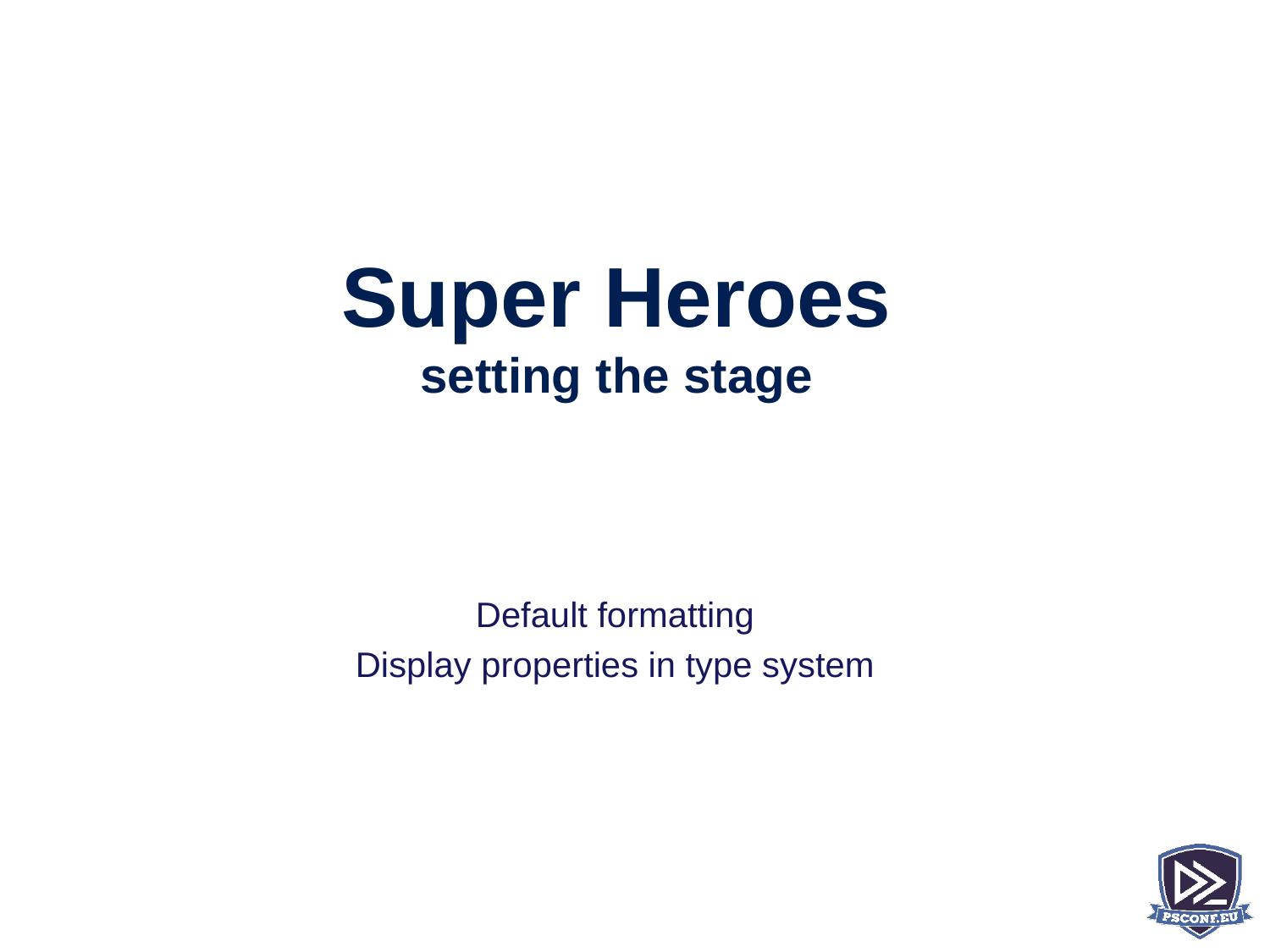

# Super Heroes setting the stage
Default formatting
Display properties in type system